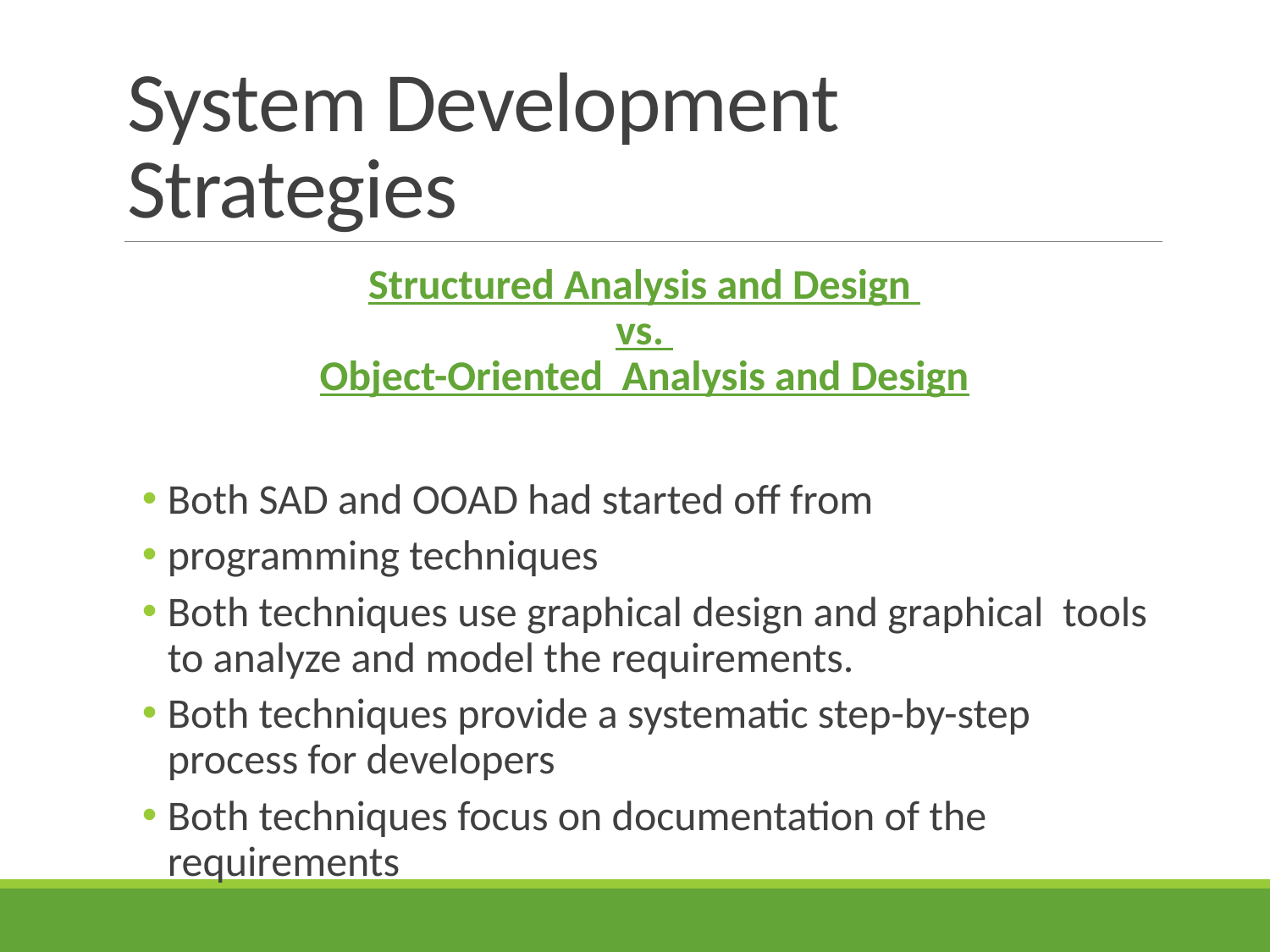

# System Development Strategies
Structured Analysis and Design
vs.
Object-Oriented  Analysis and Design

Both SAD and OOAD had started off from
programming techniques
Both techniques use graphical design and graphical  tools to analyze and model the requirements.
Both techniques provide a systematic step-by-step  process for developers
Both techniques focus on documentation of the  requirements